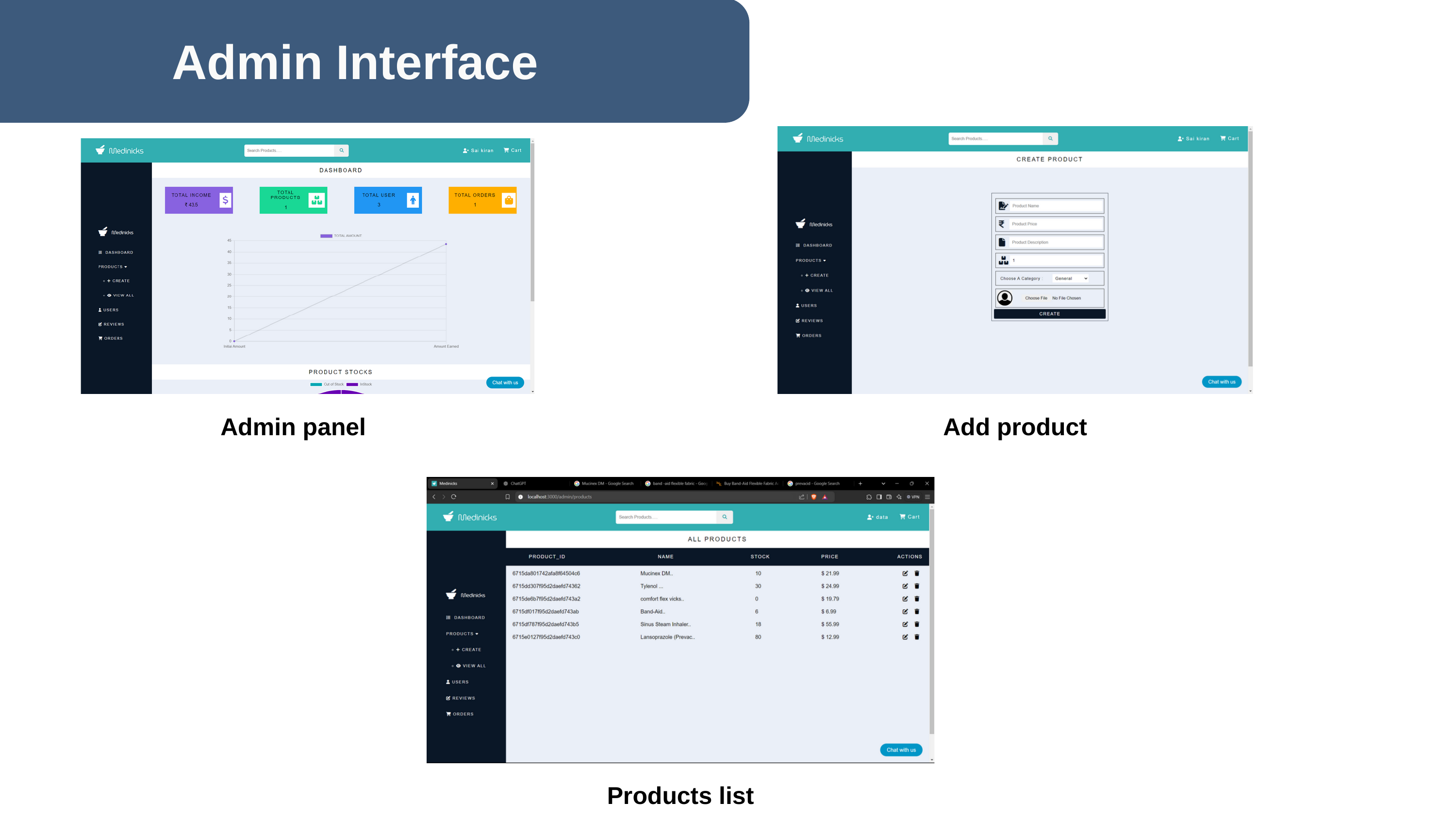

Admin Interface

Admin panel
Add product

Products list